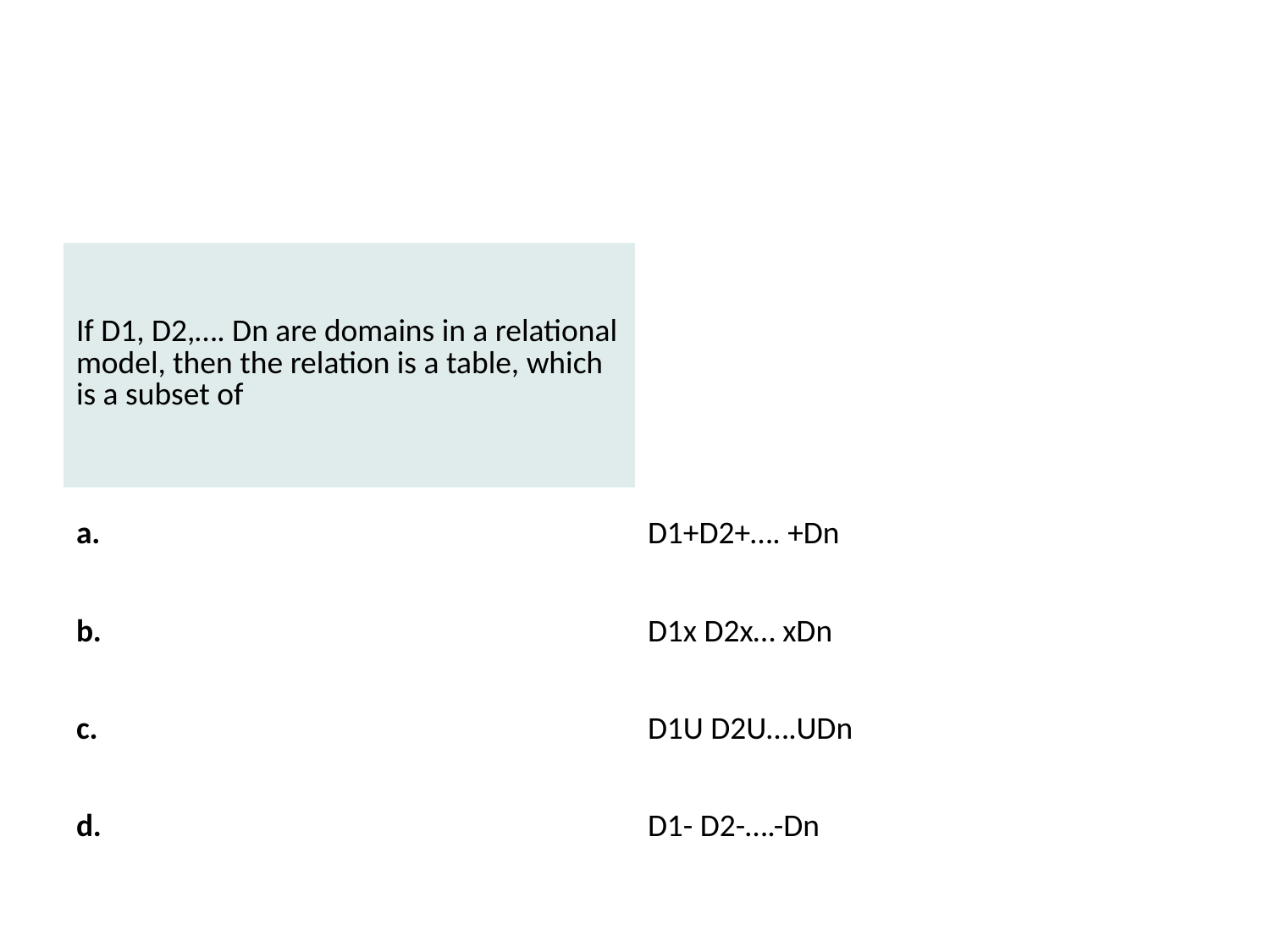

#
| If D1, D2,…. Dn are domains in a relational model, then the relation is a table, which is a subset of |  |
| --- | --- |
| a. | D1+D2+…. +Dn |
| b. | D1x D2x… xDn |
| c. | D1U D2U….UDn |
| d. | D1- D2-….-Dn |